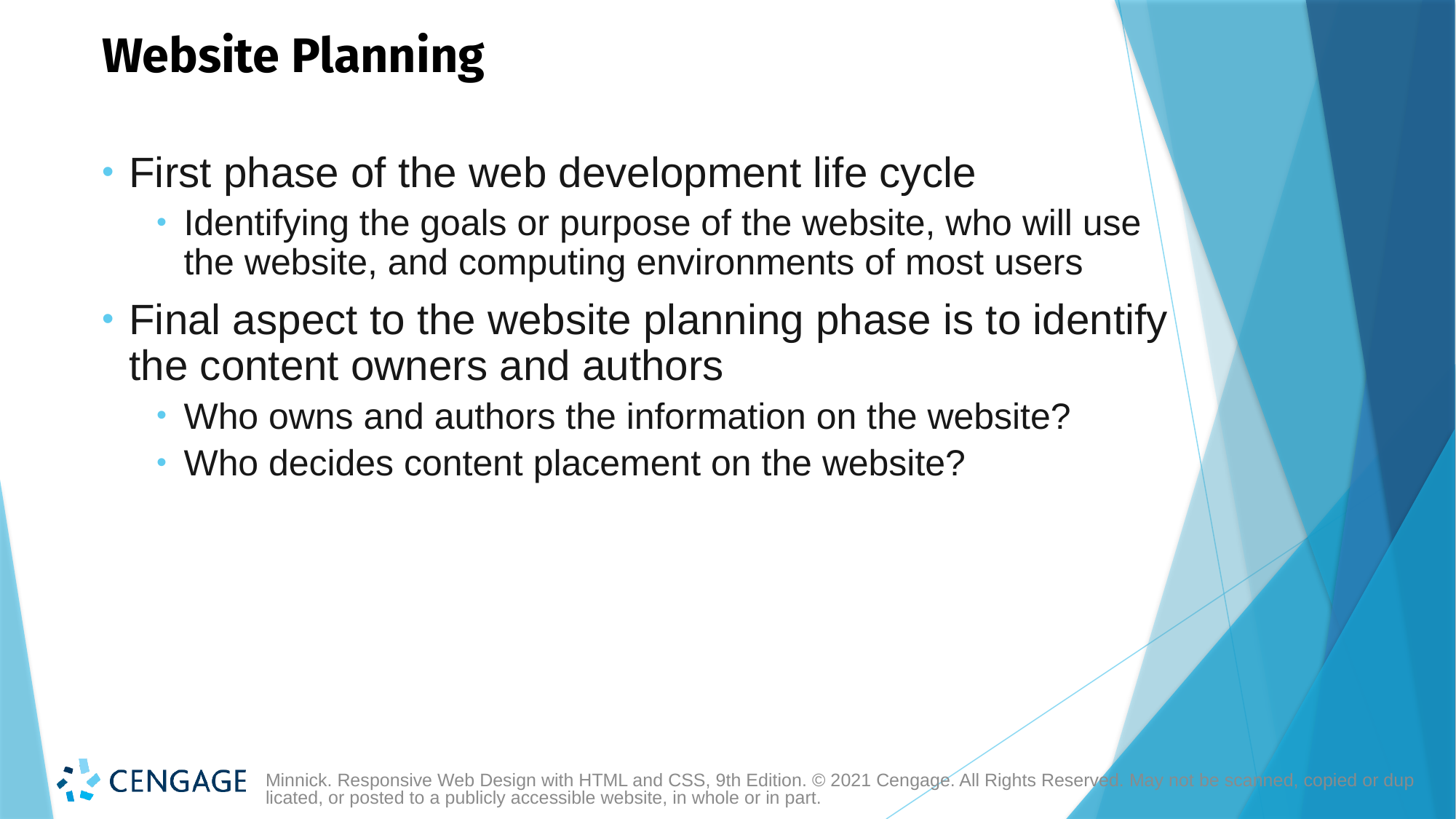

# Website Planning
First phase of the web development life cycle
Identifying the goals or purpose of the website, who will use the website, and computing environments of most users
Final aspect to the website planning phase is to identify the content owners and authors
Who owns and authors the information on the website?
Who decides content placement on the website?
Minnick. Responsive Web Design with HTML and CSS, 9th Edition. © 2021 Cengage. All Rights Reserved. May not be scanned, copied or duplicated, or posted to a publicly accessible website, in whole or in part.